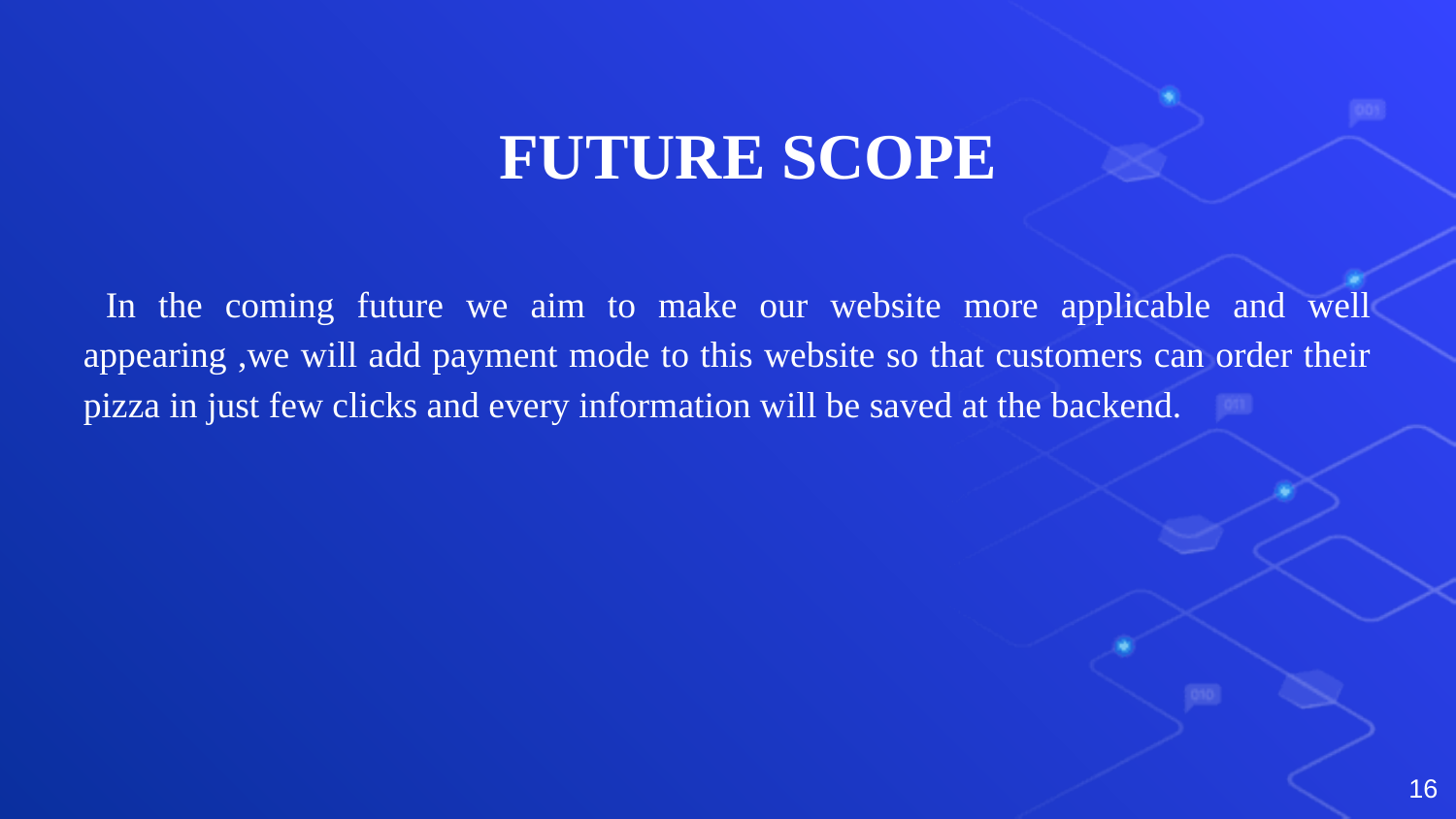

# FUTURE SCOPE
 In the coming future we aim to make our website more applicable and well appearing ,we will add payment mode to this website so that customers can order their pizza in just few clicks and every information will be saved at the backend.
16